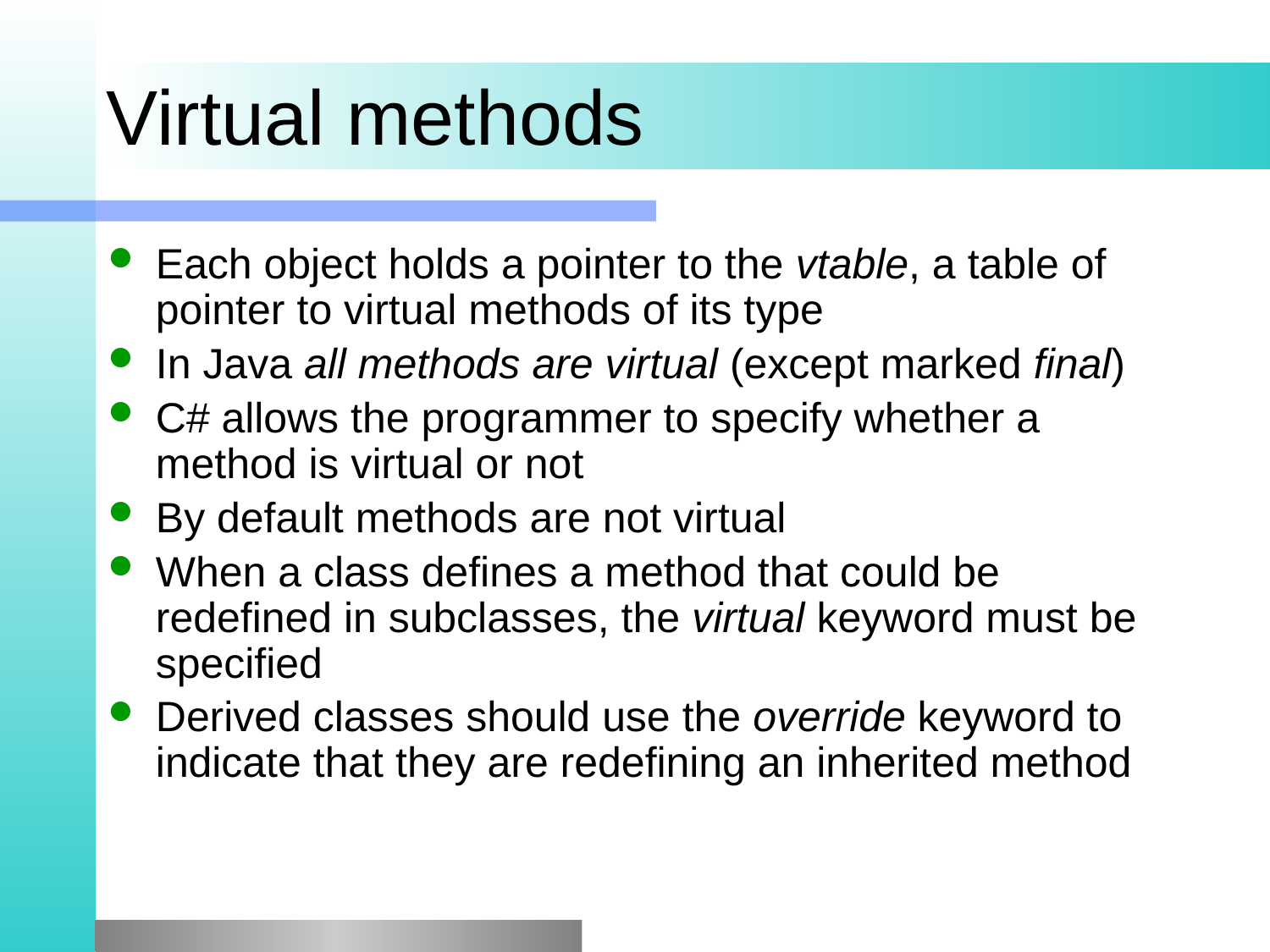

# Virtual methods
Each object holds a pointer to the vtable, a table of pointer to virtual methods of its type
In Java all methods are virtual (except marked final)
C# allows the programmer to specify whether a method is virtual or not
By default methods are not virtual
When a class defines a method that could be redefined in subclasses, the virtual keyword must be specified
Derived classes should use the override keyword to indicate that they are redefining an inherited method